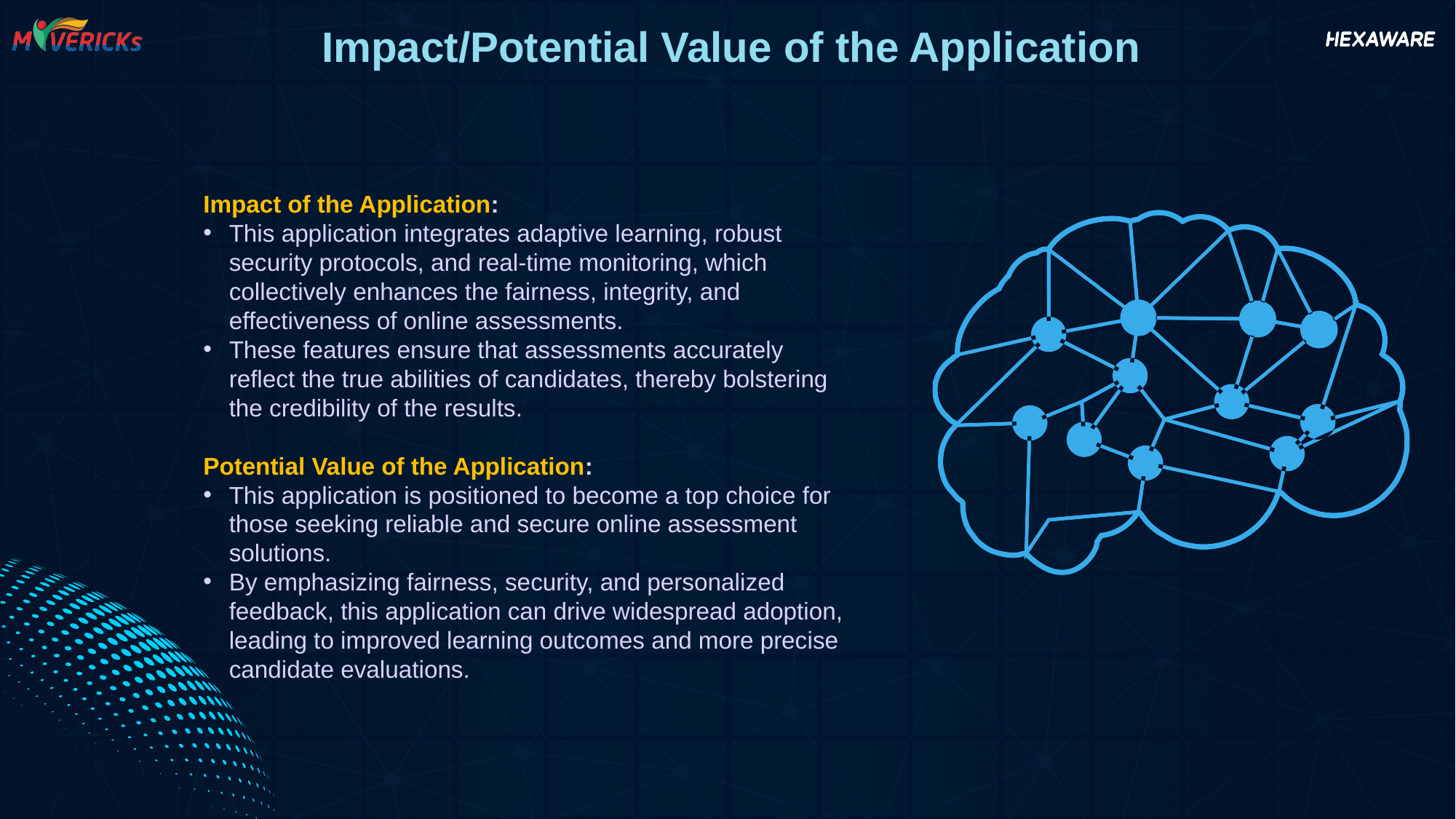

Impact/Potential Value of the Application

Impact of the Application:
This application integrates adaptive learning, robust security protocols, and real-time monitoring, which collectively enhances the fairness, integrity, and effectiveness of online assessments.
These features ensure that assessments accurately reflect the true abilities of candidates, thereby bolstering the credibility of the results.

Potential Value of the Application:
This application is positioned to become a top choice for those seeking reliable and secure online assessment solutions.
By emphasizing fairness, security, and personalized feedback, this application can drive widespread adoption, leading to improved learning outcomes and more precise candidate evaluations.